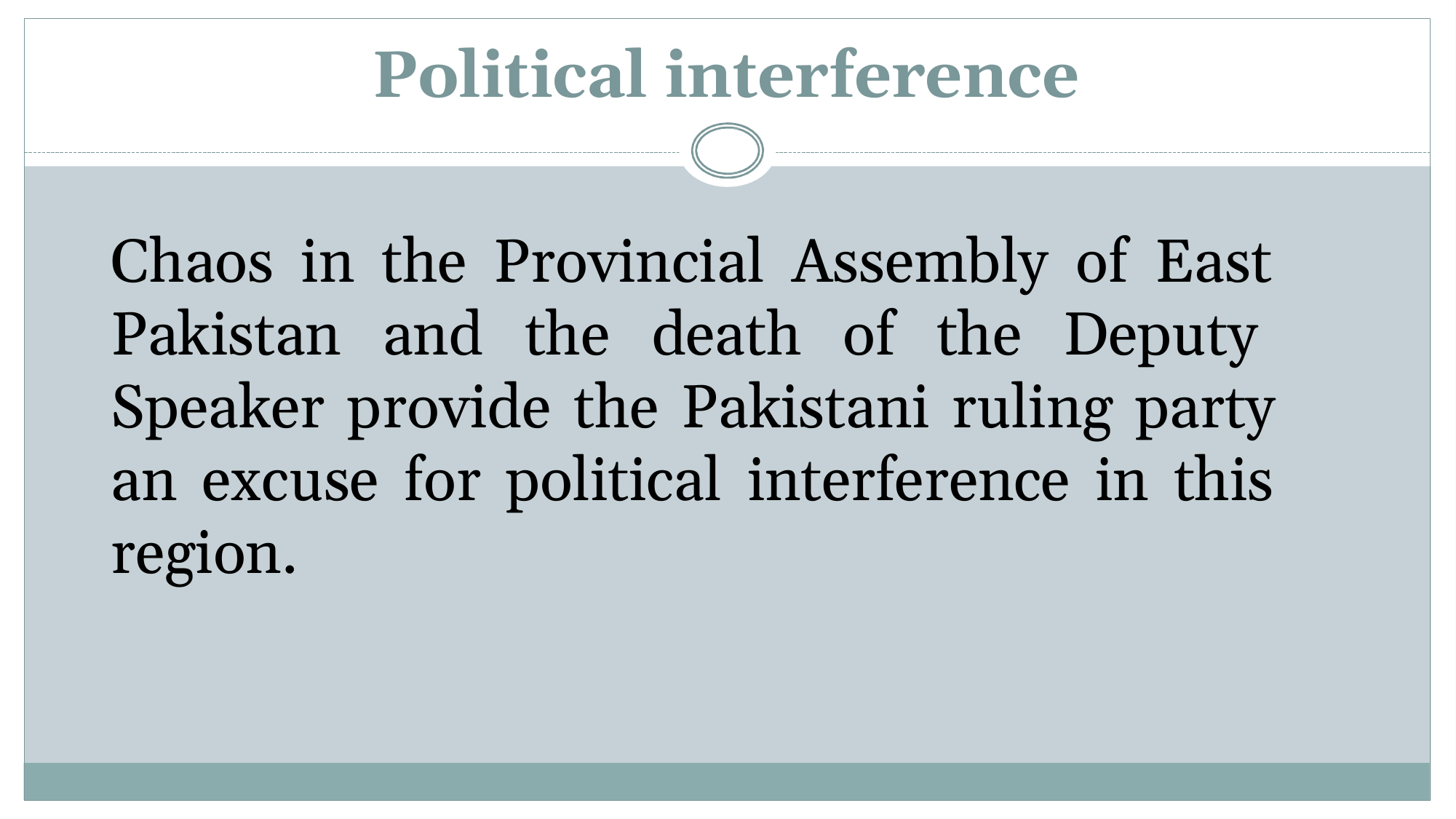

# Political interference
Chaos in the Provincial Assembly of East  Pakistan and the death of the Deputy  Speaker provide the Pakistani ruling party  an excuse for political interference in this  region.